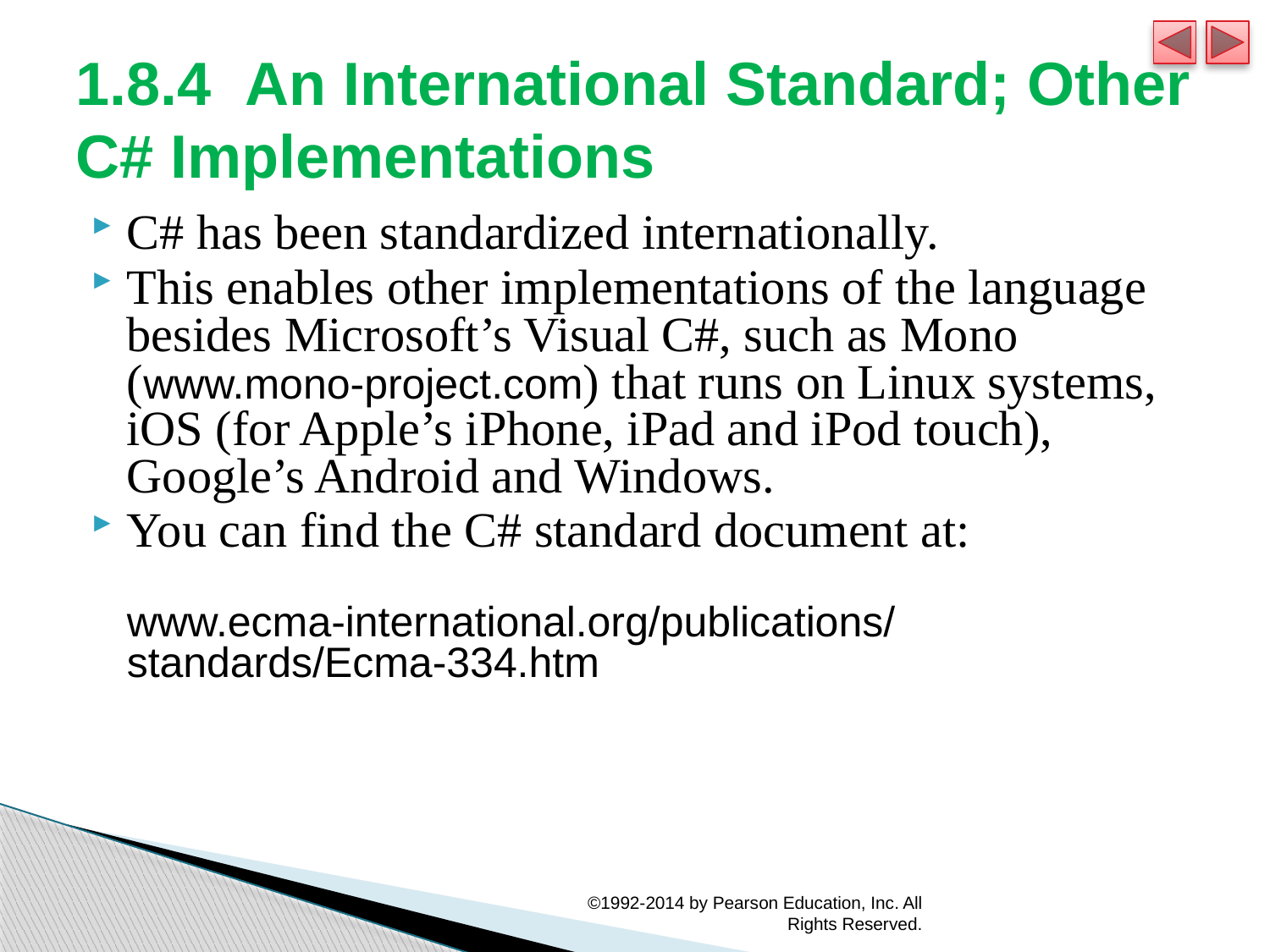

# 1.8.4  An International Standard; Other C# Implementations
C# has been standardized internationally.
This enables other implementations of the language besides Microsoft’s Visual C#, such as Mono (www.mono-project.com) that runs on Linux systems, iOS (for Apple’s iPhone, iPad and iPod touch), Google’s Android and Windows.
You can find the C# standard document at:
www.ecma-international.org/publications/
standards/Ecma-334.htm
©1992-2014 by Pearson Education, Inc. All Rights Reserved.